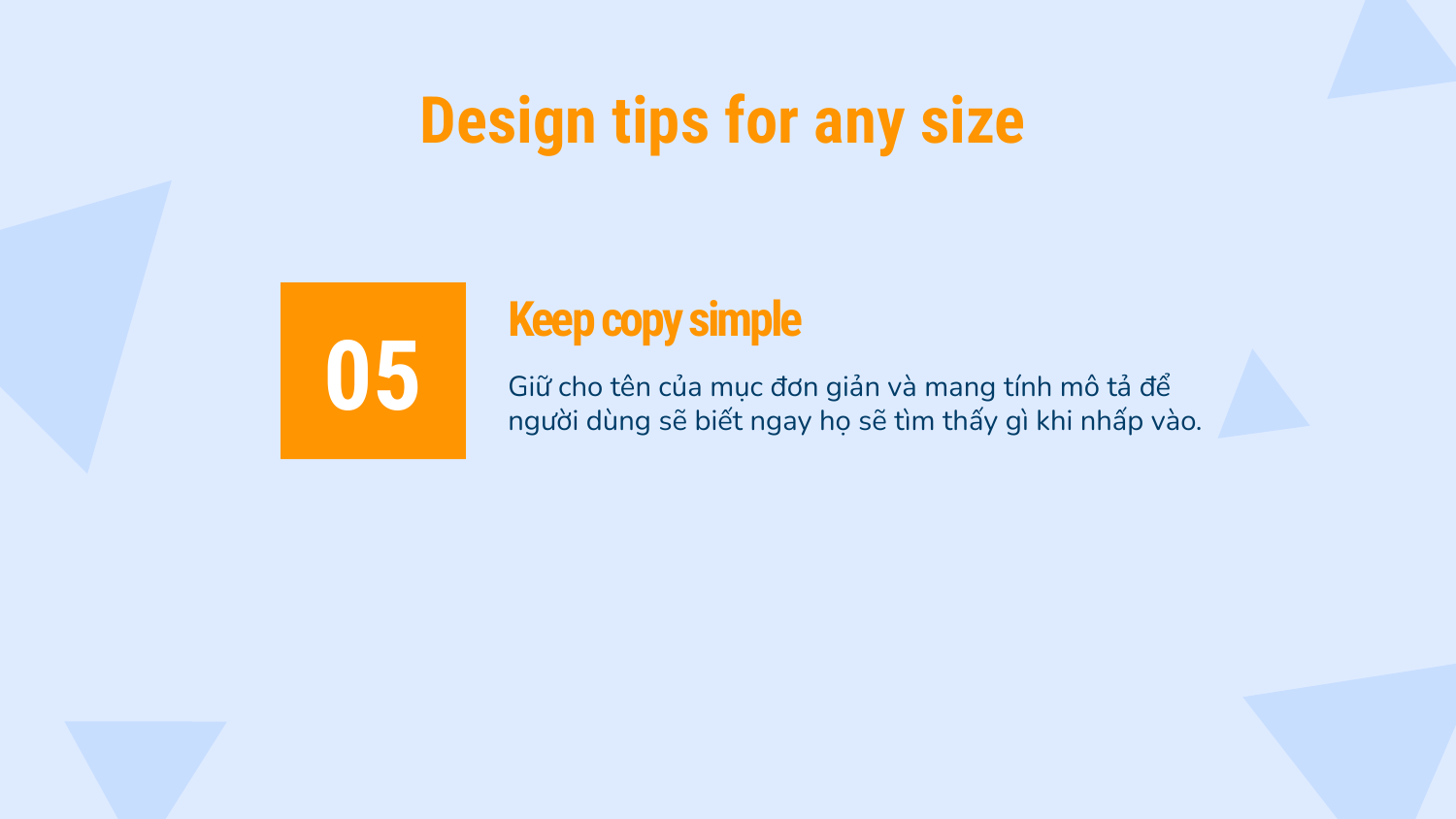

# Design tips for any size
Keep copy simple
05
Giữ cho tên của mục đơn giản và mang tính mô tả để người dùng sẽ biết ngay họ sẽ tìm thấy gì khi nhấp vào.